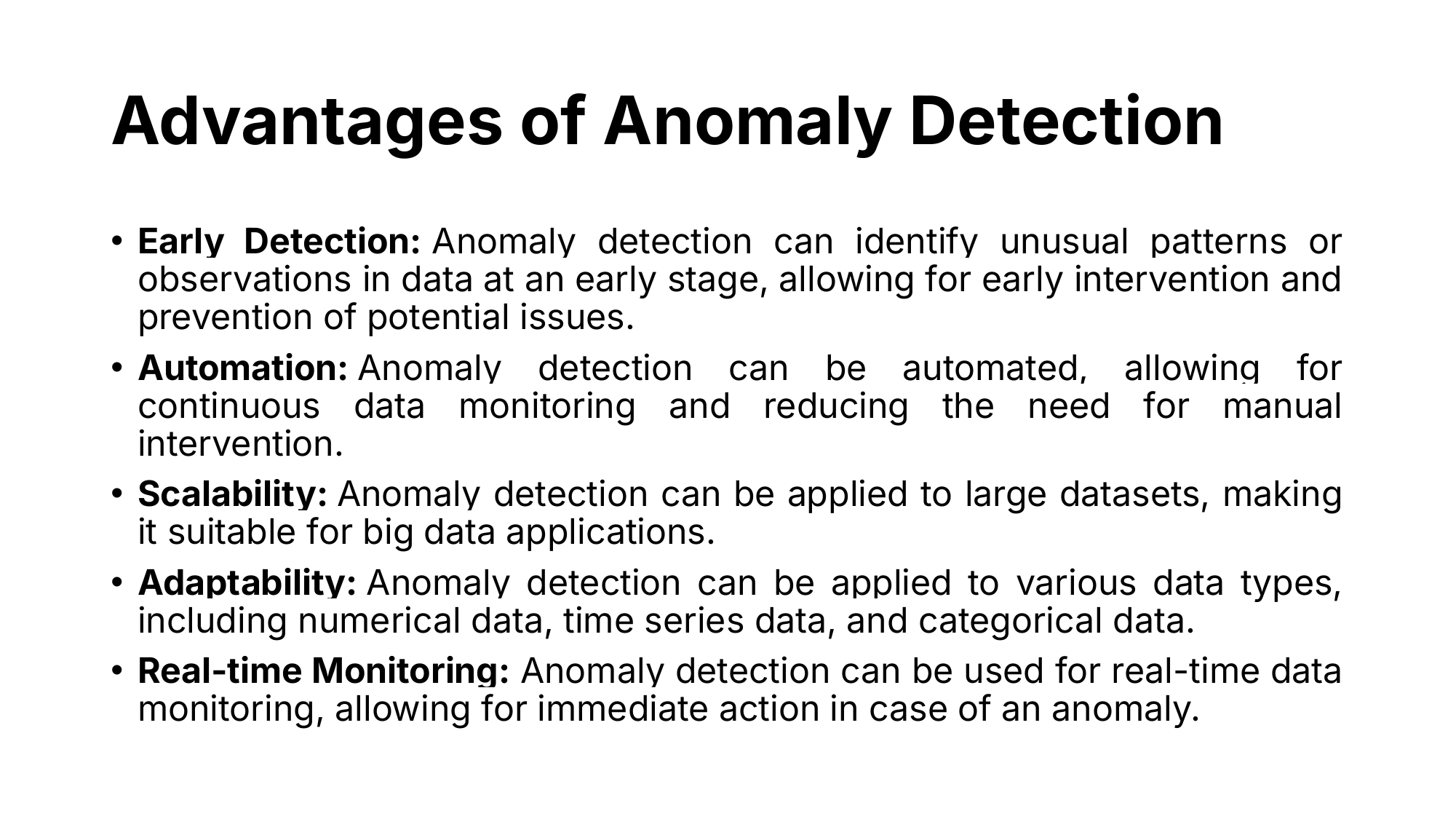

# Advantages of Anomaly Detection
Early Detection: Anomaly detection can identify unusual patterns or observations in data at an early stage, allowing for early intervention and prevention of potential issues.
Automation: Anomaly detection can be automated, allowing for continuous data monitoring and reducing the need for manual intervention.
Scalability: Anomaly detection can be applied to large datasets, making it suitable for big data applications.
Adaptability: Anomaly detection can be applied to various data types, including numerical data, time series data, and categorical data.
Real-time Monitoring: Anomaly detection can be used for real-time data monitoring, allowing for immediate action in case of an anomaly.